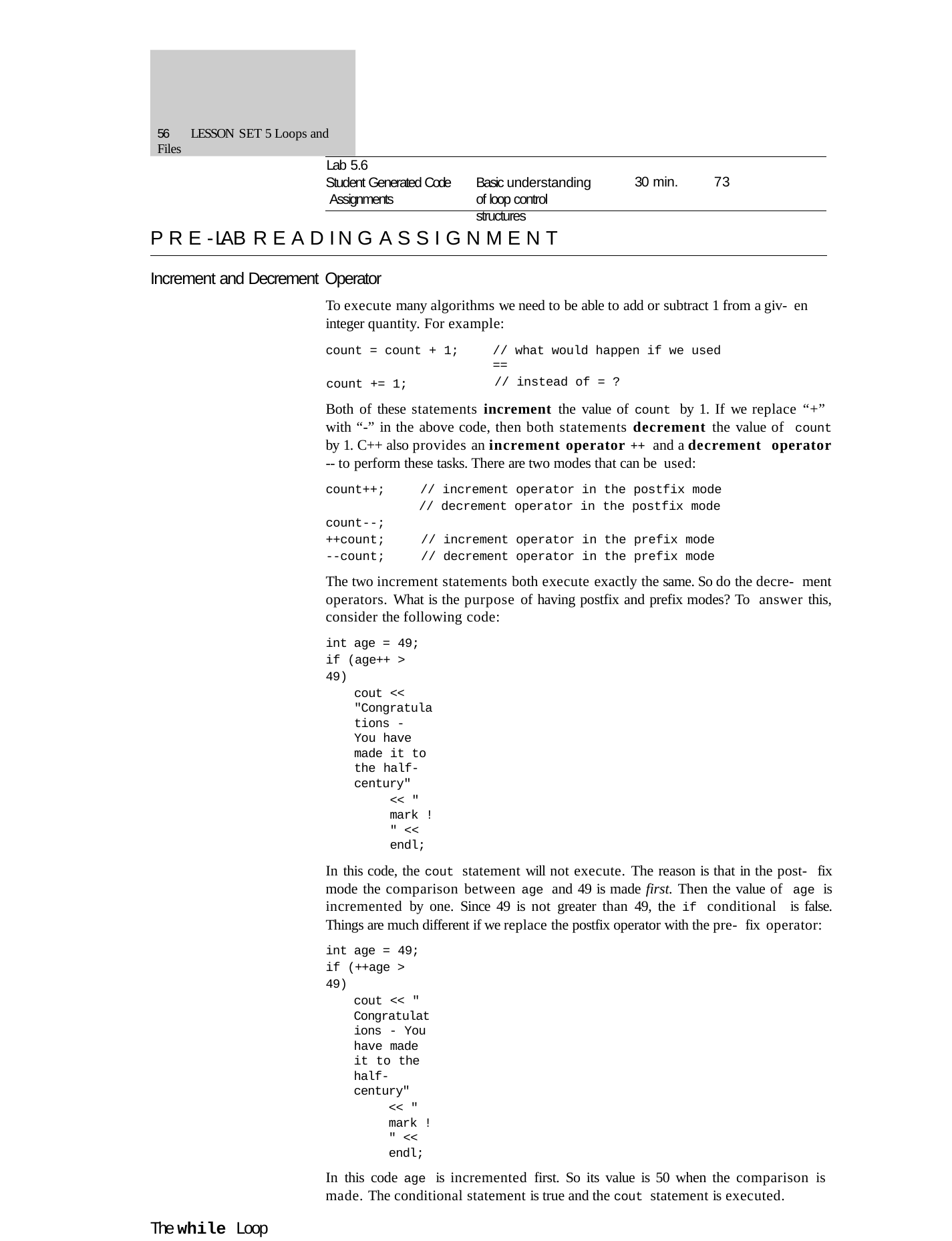

56	LESSON SET 5 Loops and Files
Lab 5.6
Student Generated Code  Assignments

Basic understanding  of loop control structures
30 min.
73

P R E - LA B R E A D I N G A S S I G N M E N T
Increment and Decrement Operator
To execute many algorithms we need to be able to add or subtract 1 from a giv-  en integer quantity. For example:

// what would happen if we used ==
// instead of = ?
count = count + 1;
count += 1;
Both of these statements increment the value of count by 1. If we replace “+”  with “-” in the above code, then both statements decrement the value of  count by 1. C++ also provides an increment operator ++ and a decrement  operator -- to perform these tasks. There are two modes that can be used:
count++;  count--;
// increment operator in the postfix mode
// decrement operator in the postfix mode
++count;
--count;
// increment operator in the prefix mode
// decrement operator in the prefix mode
The two increment statements both execute exactly the same. So do the decre-  ment operators. What is the purpose of having postfix and prefix modes? To  answer this, consider the following code:
int age = 49;  if (age++ > 49)
cout << "Congratulations - You have made it to the half-century"
<< " mark !" << endl;
In this code, the cout statement will not execute. The reason is that in the post-  fix mode the comparison between age and 49 is made first. Then the value of  age is incremented by one. Since 49 is not greater than 49, the if conditional  is false. Things are much different if we replace the postfix operator with the pre-  fix operator:
int age = 49;  if (++age > 49)
cout << " Congratulations - You have made it to the half-century"
<< " mark !" << endl;
In this code age is incremented first. So its value is 50 when the comparison is  made. The conditional statement is true and the cout statement is executed.
The while Loop
Often in programming one needs a statement or block of statements to repeat dur-  ing execution. This can be accomplished using a loop. A loop is a control struc-  ture that causes repetition of code within a program. C++ has three types of  loops. The first we will consider is the while loop. The syntax is the following:
while (expression)
{
statement_1;  statement_2;
:
statement_n;
}